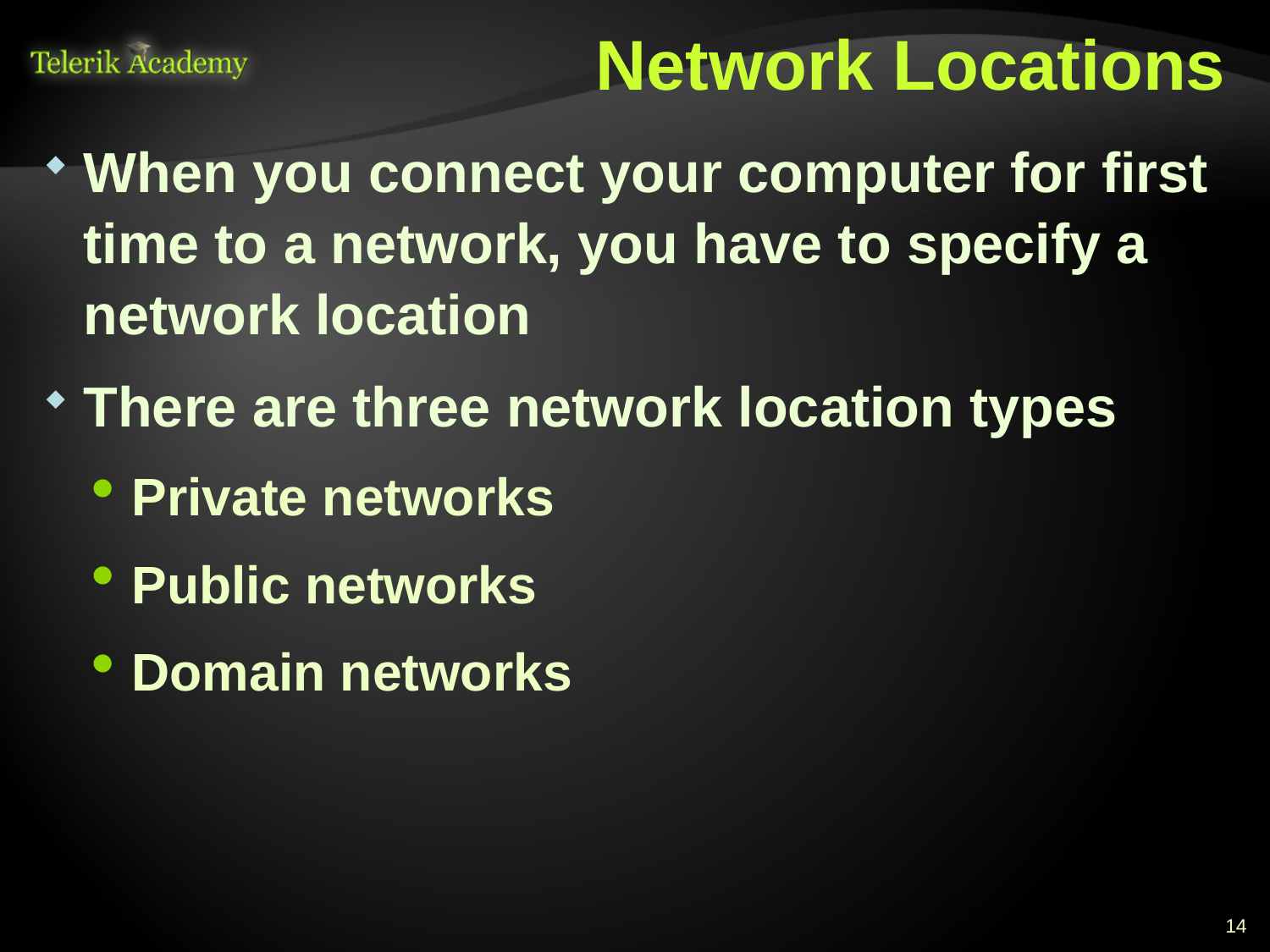

# Network Locations
When you connect your computer for first time to a network, you have to specify a network location
There are three network location types
Private networks
Public networks
Domain networks

14